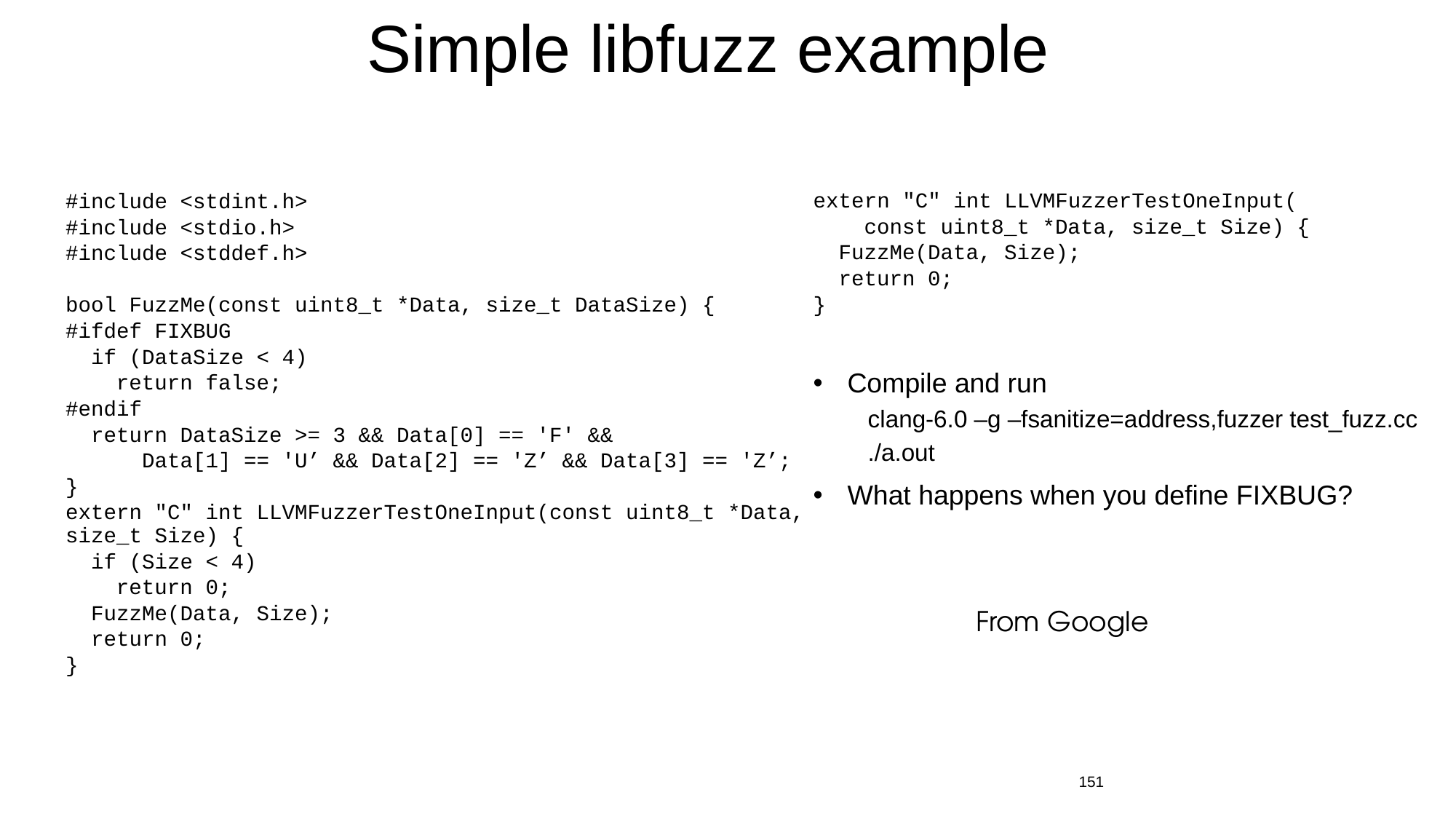

# Simple libfuzz example
extern "C" int LLVMFuzzerTestOneInput(
    const uint8_t *Data, size_t Size) {
  FuzzMe(Data, Size);
  return 0;
}

Compile and run
clang-6.0 –g –fsanitize=address,fuzzer test_fuzz.cc
./a.out
What happens when you define FIXBUG?

#include <stdint.h>
#include <stdio.h>
#include <stddef.h>

bool FuzzMe(const uint8_t *Data, size_t DataSize) {
#ifdef FIXBUG
  if (DataSize < 4)
    return false;
#endif
  return DataSize >= 3 && Data[0] == 'F' &&
      Data[1] == 'U’ && Data[2] == 'Z’ && Data[3] == 'Z’;
}
extern "C" int LLVMFuzzerTestOneInput(const uint8_t *Data, size_t Size) {
  if (Size < 4)
    return 0;
  FuzzMe(Data, Size);
  return 0;
}
From Google
151